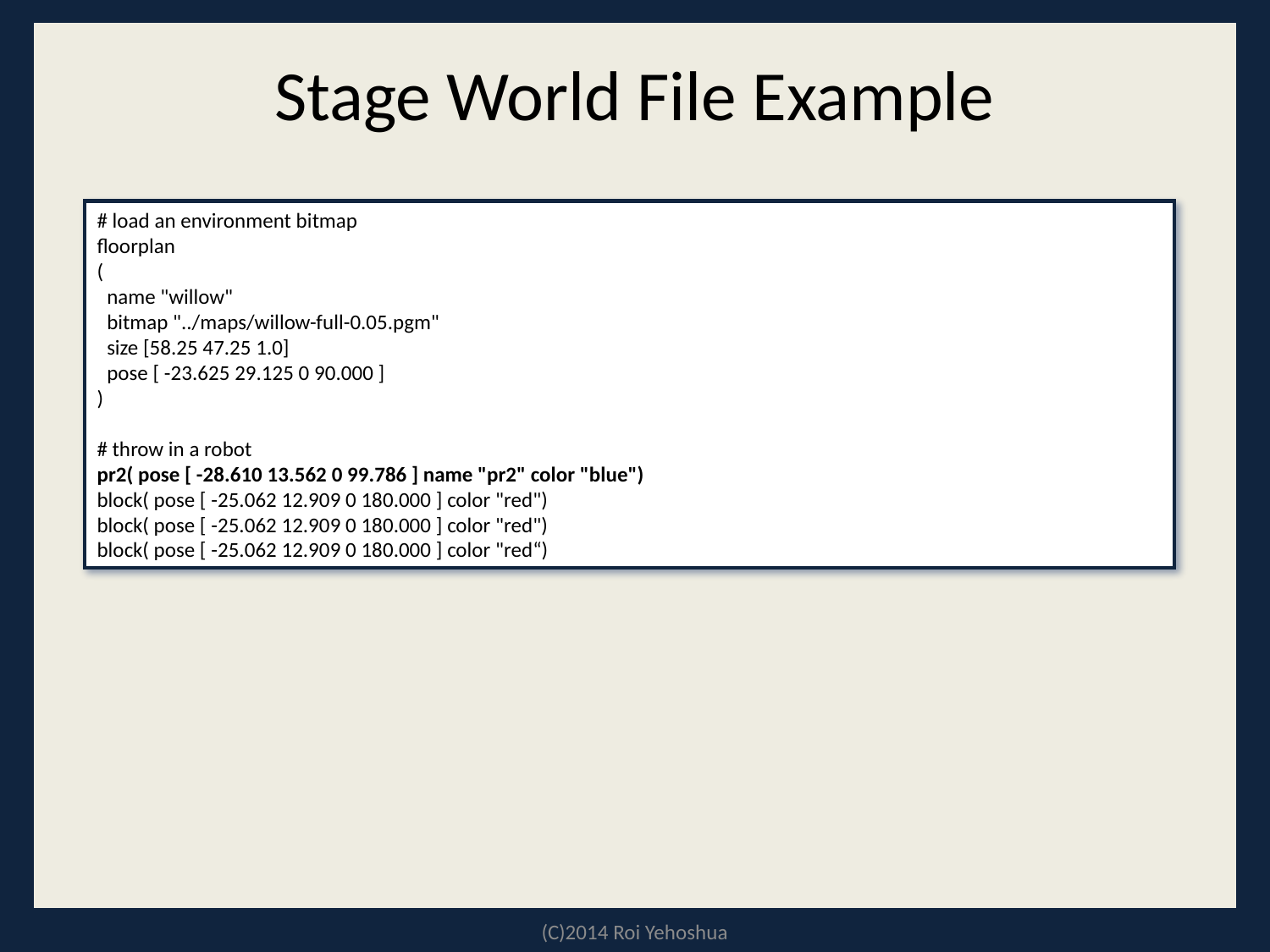

# Stage World File Example
# load an environment bitmap
floorplan
(
  name "willow"
  bitmap "../maps/willow-full-0.05.pgm"
  size [58.25 47.25 1.0]
  pose [ -23.625 29.125 0 90.000 ]
)

# throw in a robot
pr2( pose [ -28.610 13.562 0 99.786 ] name "pr2" color "blue")
block( pose [ -25.062 12.909 0 180.000 ] color "red")
block( pose [ -25.062 12.909 0 180.000 ] color "red")
block( pose [ -25.062 12.909 0 180.000 ] color "red“)
(C)2014 Roi Yehoshua